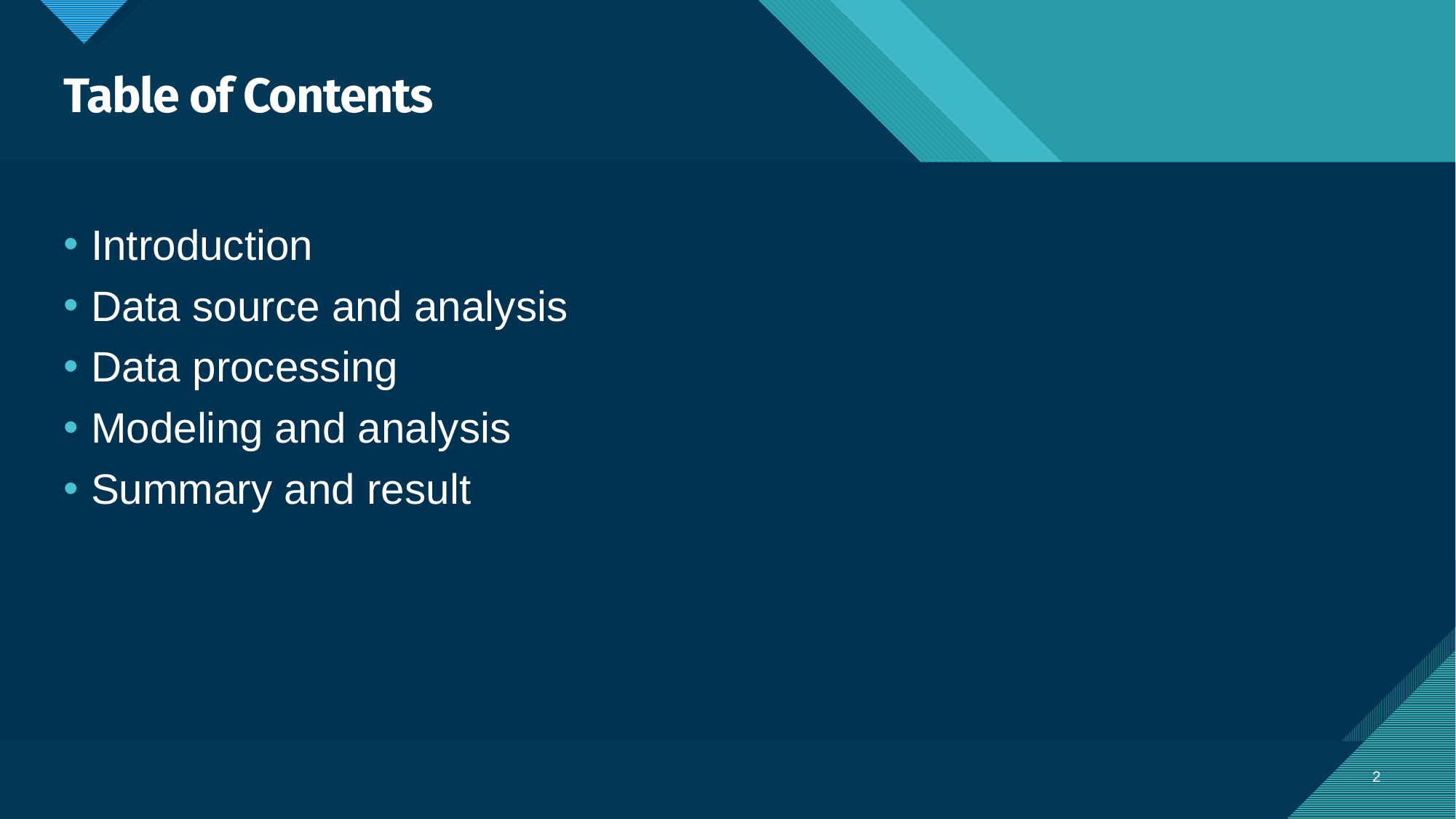

# Table of Contents
Introduction
Data source and analysis
Data processing
Modeling and analysis
Summary and result

2